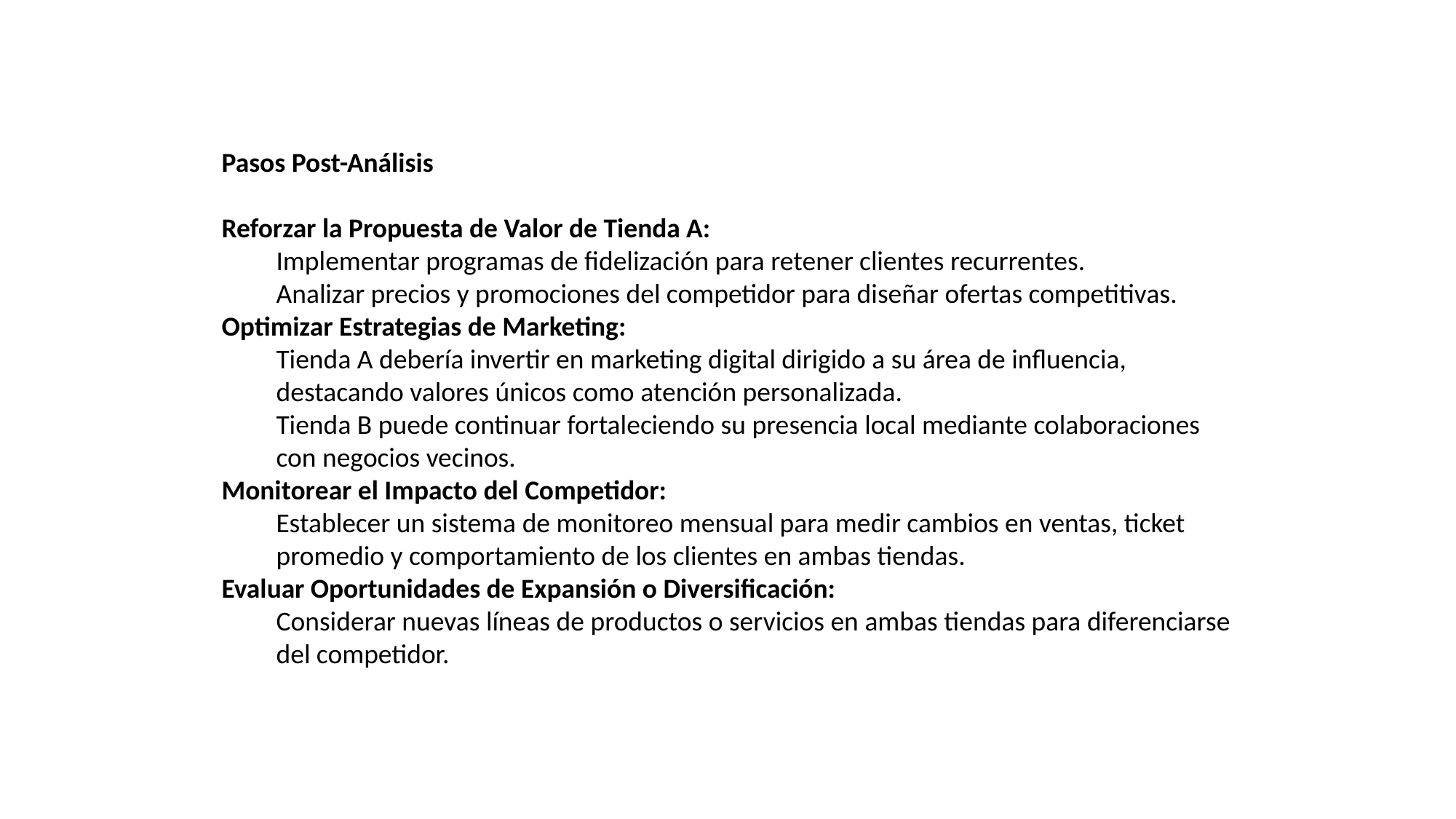

Pasos Post-Análisis

Reforzar la Propuesta de Valor de Tienda A:
Implementar programas de fidelización para retener clientes recurrentes.
Analizar precios y promociones del competidor para diseñar ofertas competitivas.
Optimizar Estrategias de Marketing:
Tienda A debería invertir en marketing digital dirigido a su área de influencia, destacando valores únicos como atención personalizada.
Tienda B puede continuar fortaleciendo su presencia local mediante colaboraciones con negocios vecinos.
Monitorear el Impacto del Competidor:
Establecer un sistema de monitoreo mensual para medir cambios en ventas, ticket promedio y comportamiento de los clientes en ambas tiendas.
Evaluar Oportunidades de Expansión o Diversificación:
Considerar nuevas líneas de productos o servicios en ambas tiendas para diferenciarse del competidor.